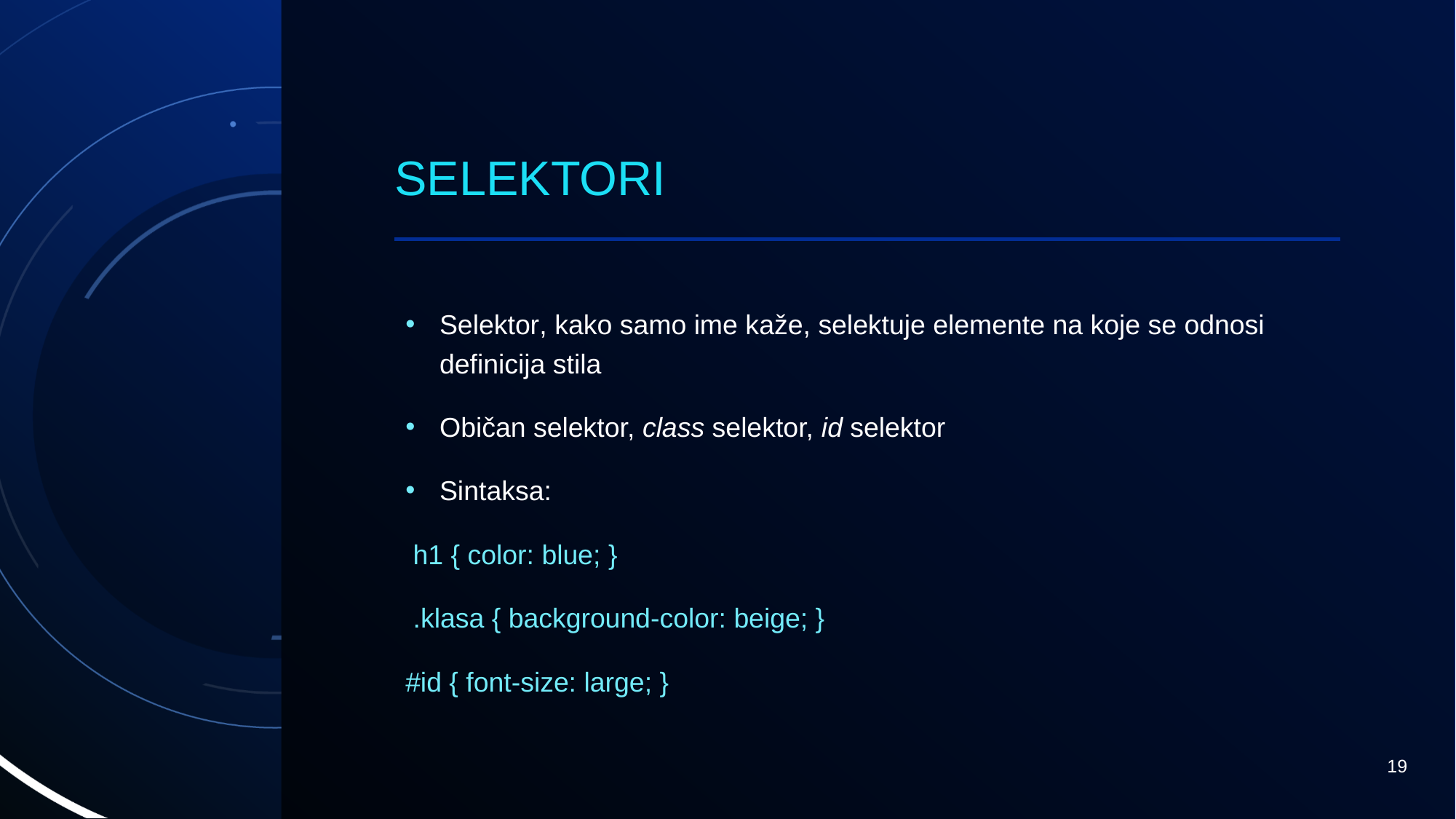

# SELEKTORI
Selektor, kako samo ime kaže, selektuje elemente na koje se odnosi definicija stila
Običan selektor, class selektor, id selektor
Sintaksa:
 h1 { color: blue; }
 .klasa { background-color: beige; }
#id { font-size: large; }
19